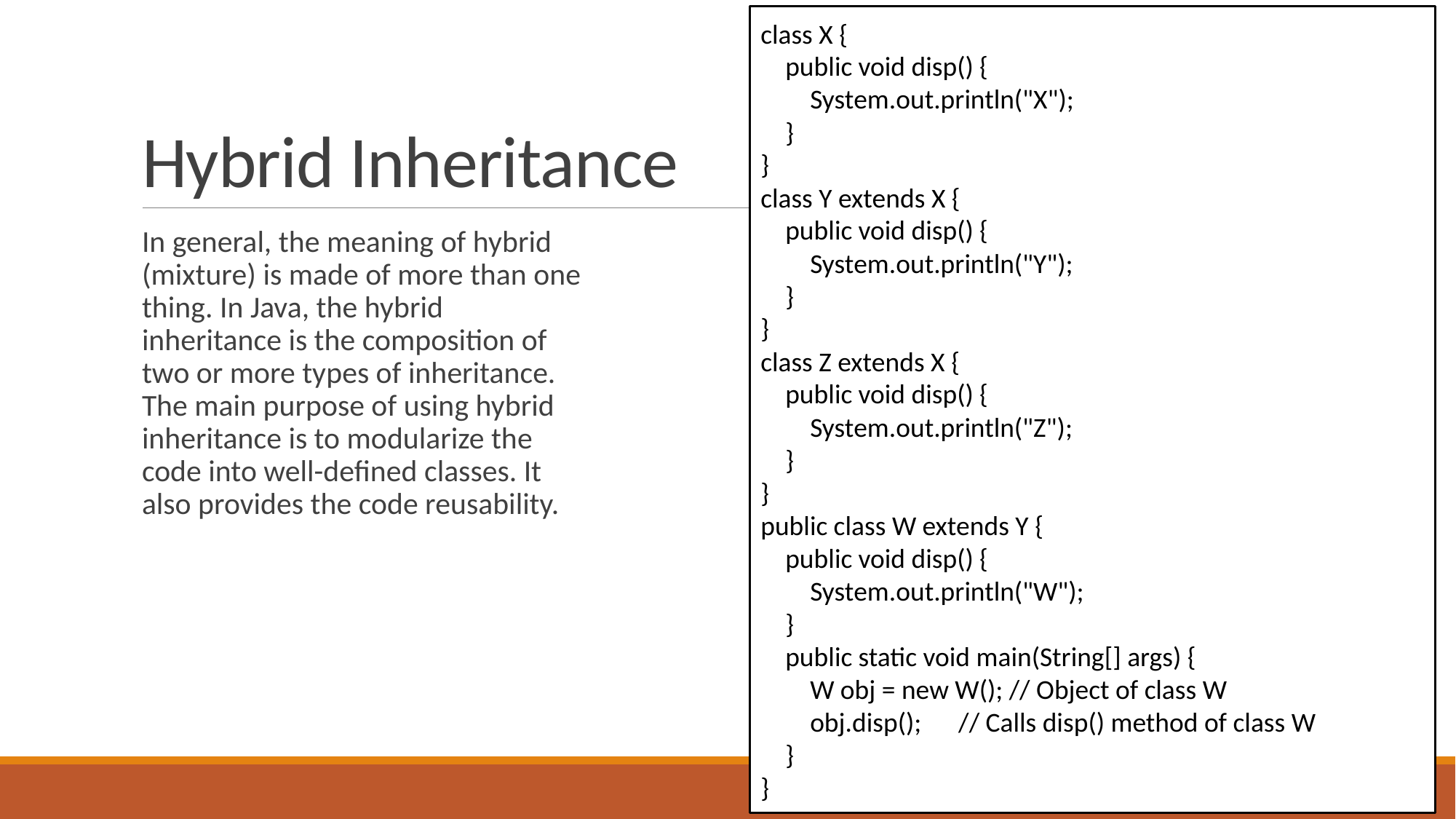

class X {
    public void disp() {
        System.out.println("X");
    }
}
class Y extends X {
    public void disp() {
        System.out.println("Y");
    }
}
class Z extends X {
    public void disp() {
        System.out.println("Z");
    }
}
public class W extends Y {
    public void disp() {
        System.out.println("W");
    }
    public static void main(String[] args) {
        W obj = new W(); // Object of class W
        obj.disp();      // Calls disp() method of class W
    }
}
# Hybrid Inheritance
In general, the meaning of hybrid (mixture) is made of more than one thing. In Java, the hybrid inheritance is the composition of two or more types of inheritance. The main purpose of using hybrid inheritance is to modularize the code into well-defined classes. It also provides the code reusability.